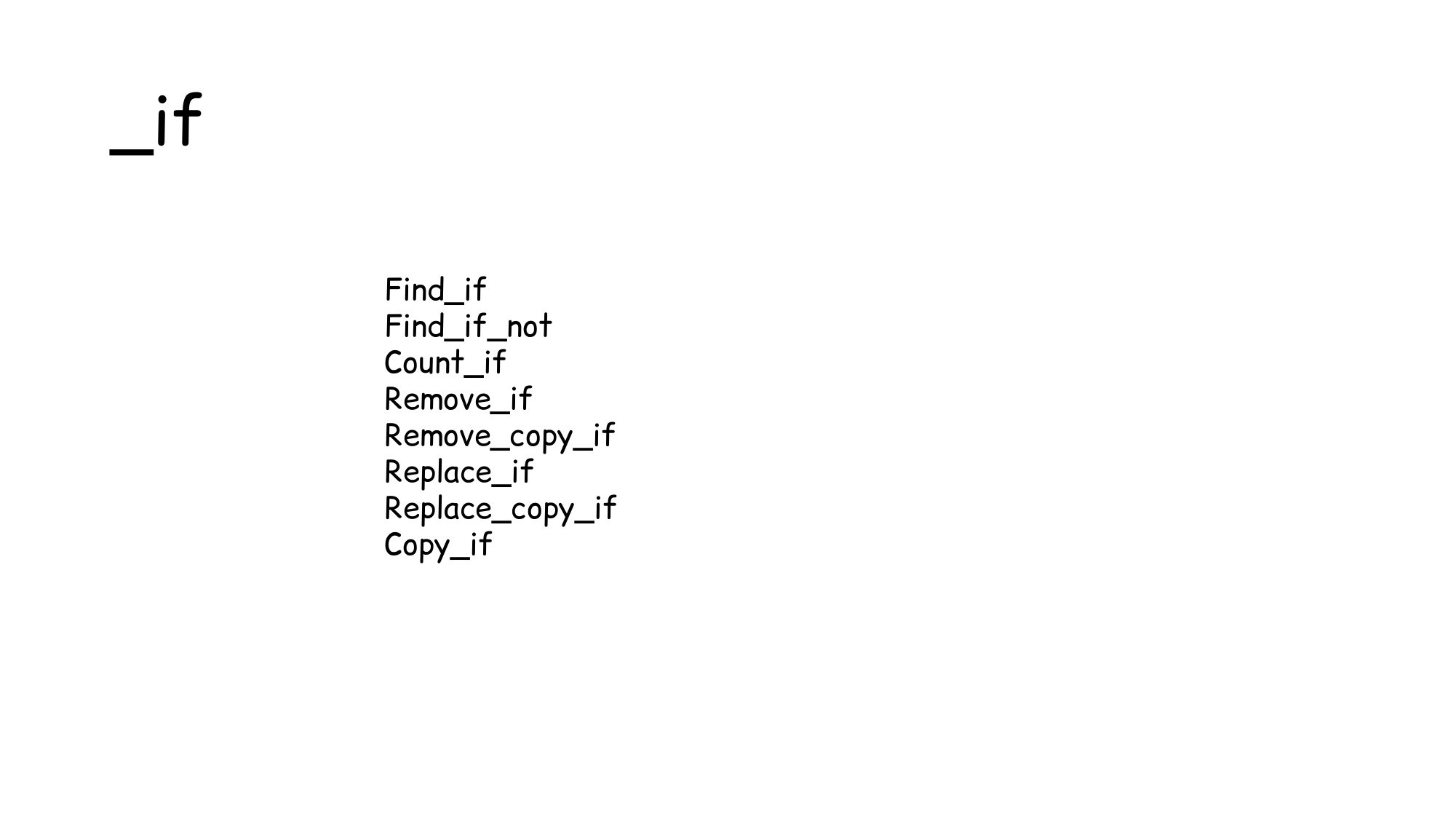

# _if
Find_if
Find_if_not
Count_if
Remove_if
Remove_copy_if
Replace_if
Replace_copy_if
Copy_if